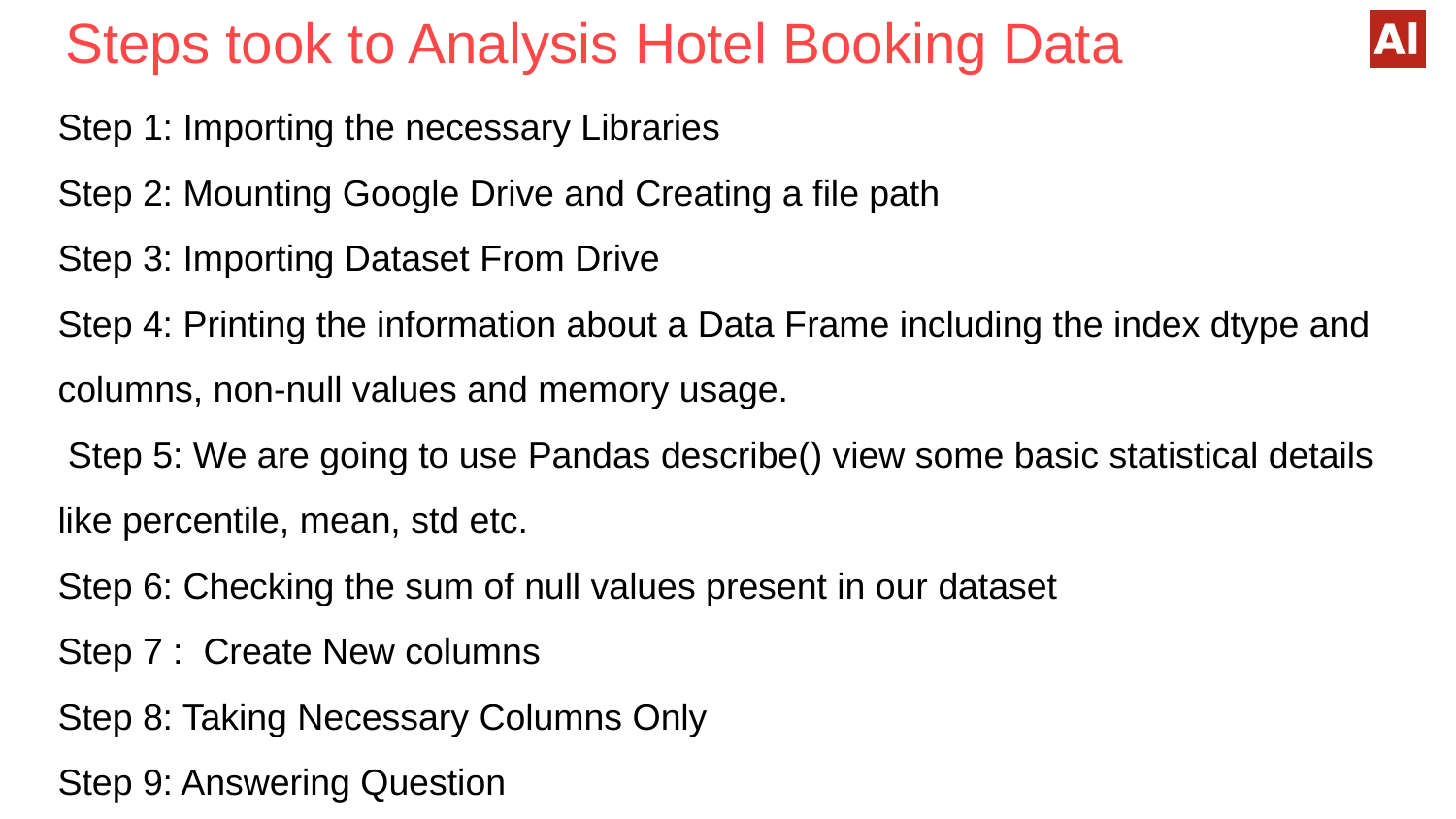

# Steps took to Analysis Hotel Booking Data
Step 1: Importing the necessary Libraries
Step 2: Mounting Google Drive and Creating a file path
Step 3: Importing Dataset From Drive
Step 4: Printing the information about a Data Frame including the index dtype and columns, non-null values and memory usage.
 Step 5: We are going to use Pandas describe() view some basic statistical details like percentile, mean, std etc.
Step 6: Checking the sum of null values present in our dataset
Step 7 :  Create New columns
Step 8: Taking Necessary Columns Only
Step 9: Answering Question